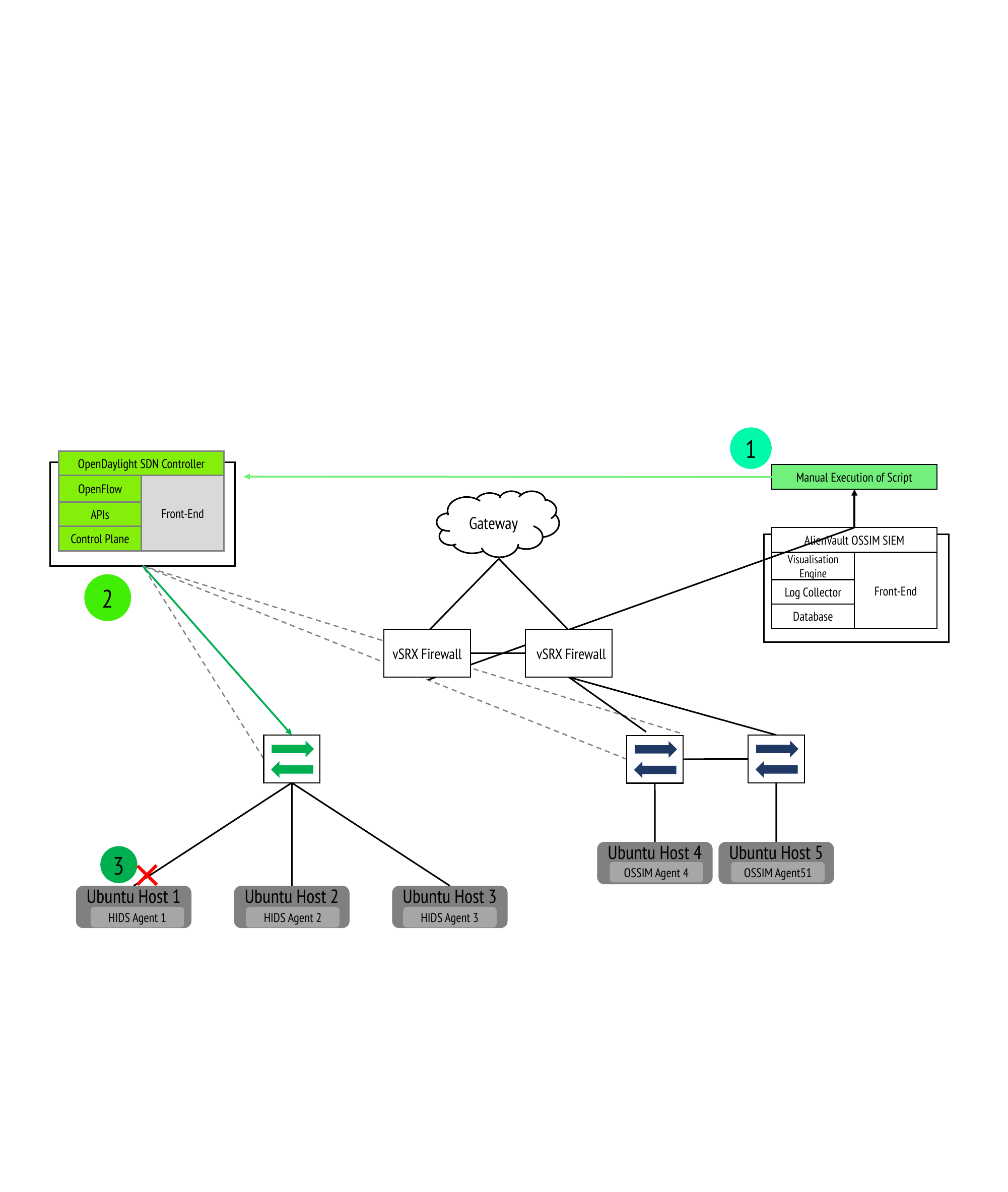

1
OpenDaylight SDN Controller
OpenFlow
Front-End
APIs
Control Plane

Manual Execution of Script
Gateway
AlienVault OSSIM SIEM

Visualisation Engine
Front-End
Log Collector
Database

2

vSRX Firewall

vSRX Firewall

Ubuntu Host 5

OSSIM Agent51
Ubuntu Host 4

OSSIM Agent 4
3
Ubuntu Host 1

Ubuntu Host 2

Ubuntu Host 3

HIDS Agent 1
HIDS Agent 2
HIDS Agent 3